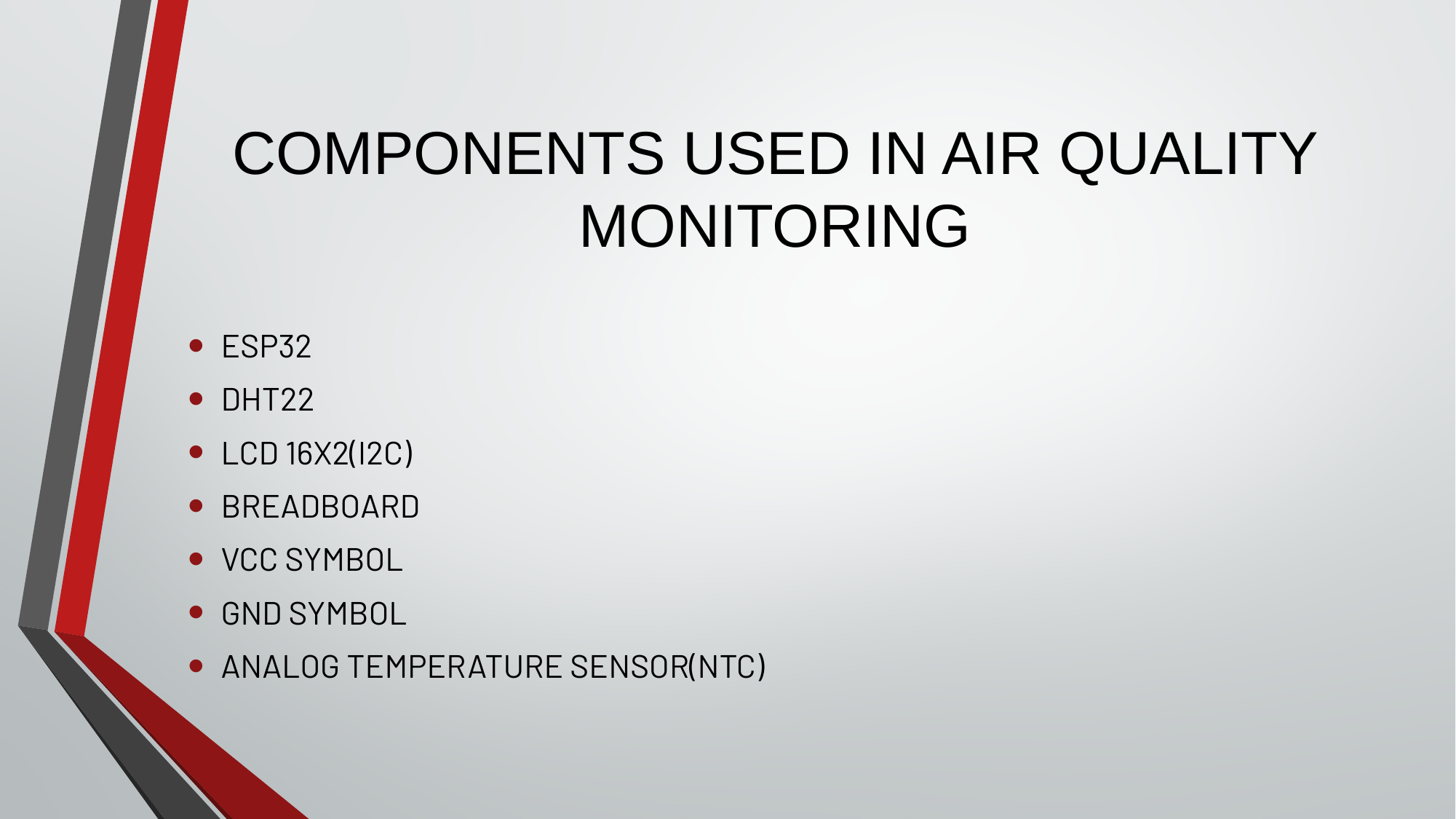

# COMPONENTS USED IN AIR QUALITY MONITORING
ESP32
DHT22
LCD 16X2(I2C)
BREADBOARD
VCC SYMBOL
GND SYMBOL
ANALOG TEMPERATURE SENSOR(NTC)